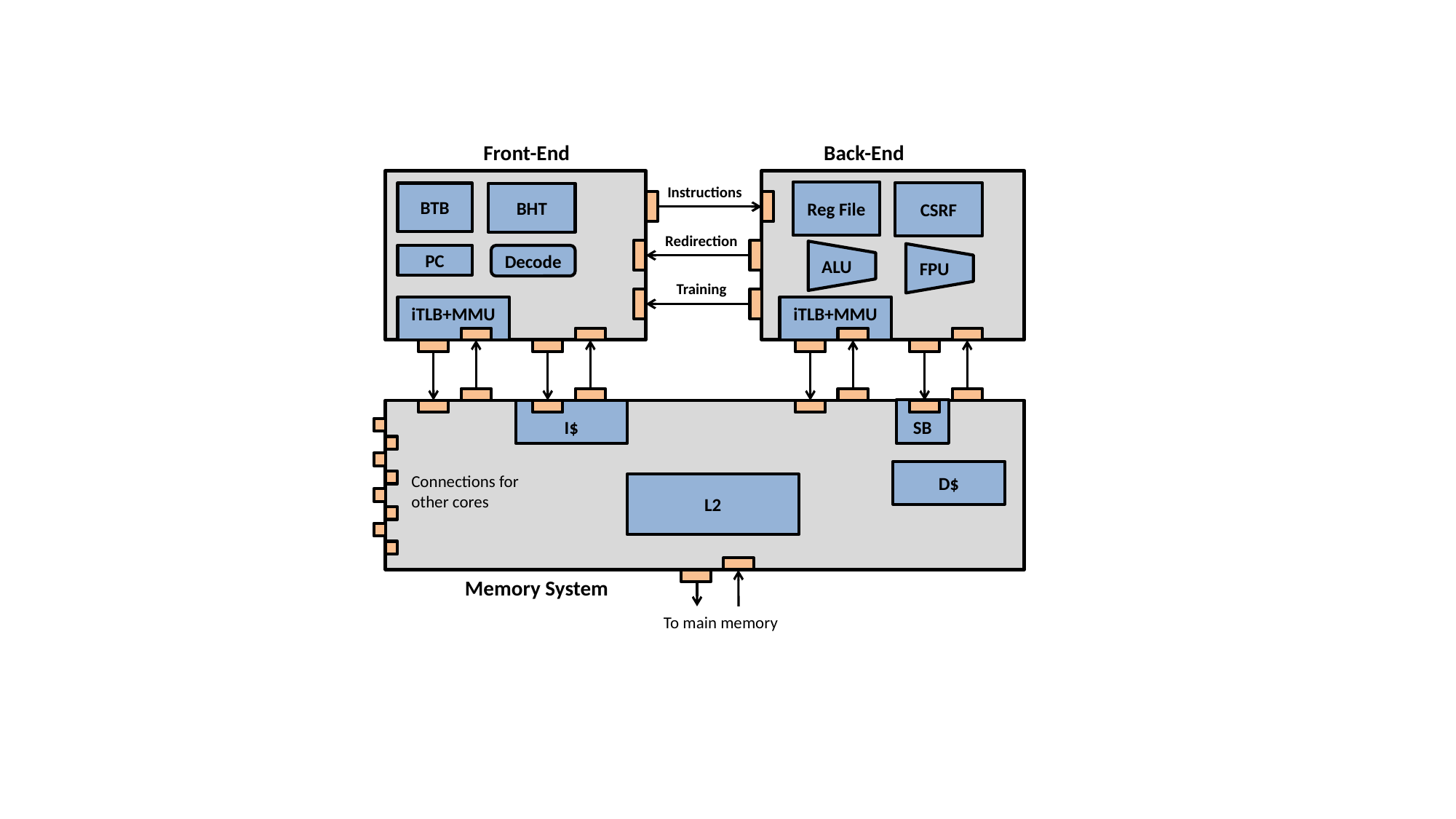

Front-End
Back-End

Instructions
Reg File
CSRF
BTB
BHT

Redirection
ALU
FPU

PC
Decode
Training

iTLB+MMU
iTLB+MMU

SB
I$

D$
Connections for other cores
L2

Memory System

To main memory